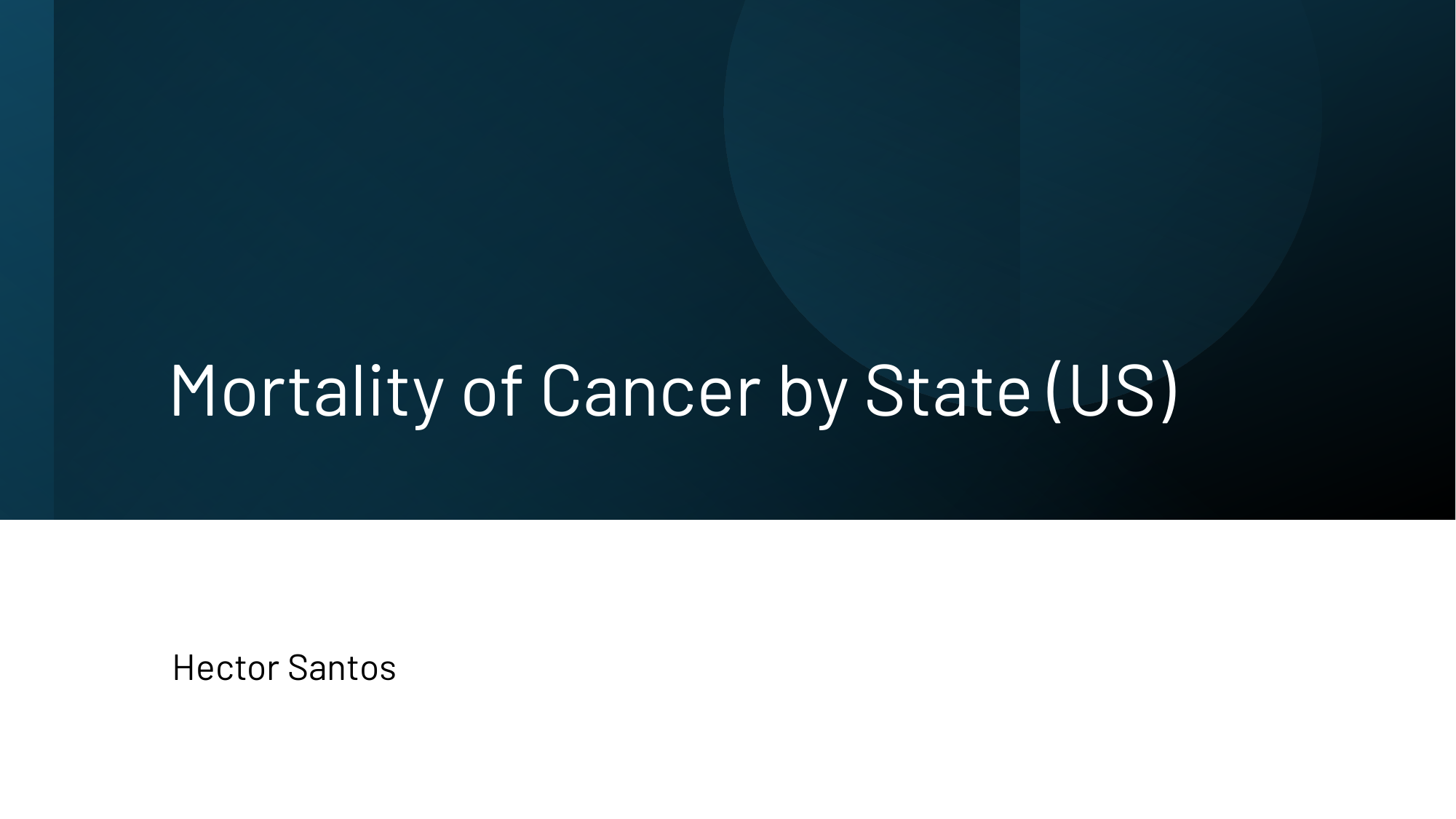

# Mortality of Cancer by State (US)
Hector Santos